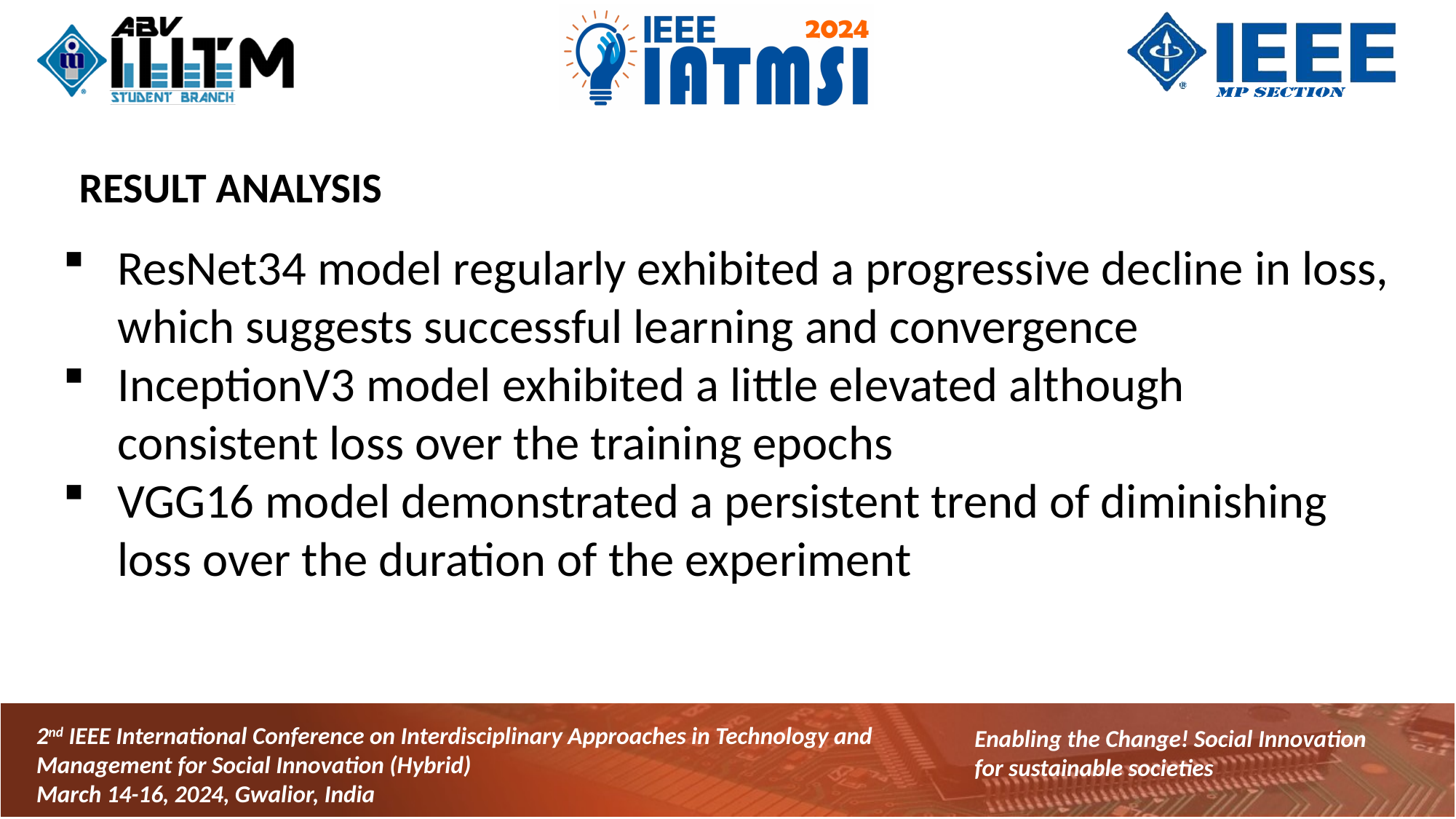

RESULT ANALYSIS
ResNet34 model regularly exhibited a progressive decline in loss, which suggests successful learning and convergence
InceptionV3 model exhibited a little elevated although consistent loss over the training epochs
VGG16 model demonstrated a persistent trend of diminishing loss over the duration of the experiment